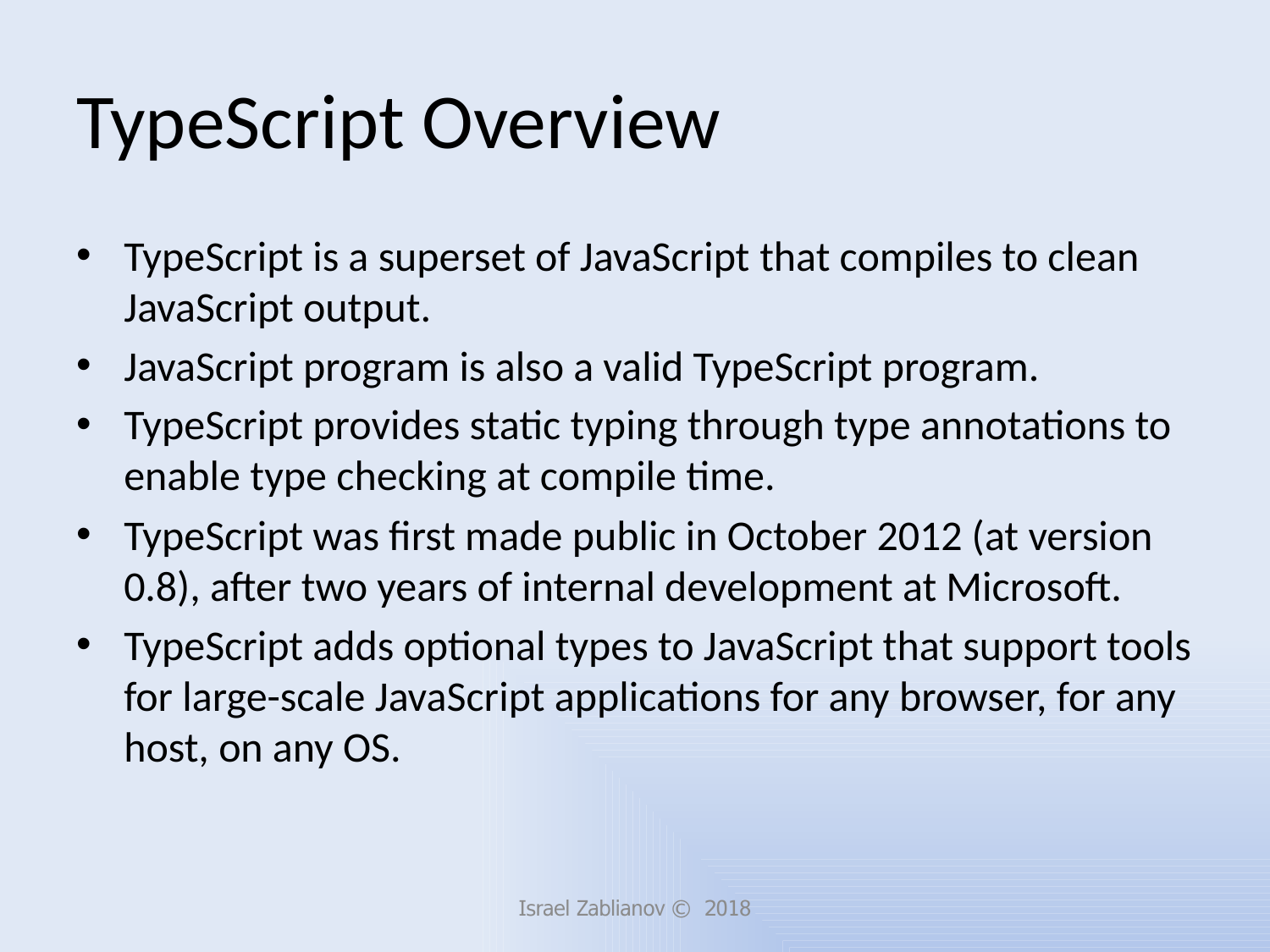

# TypeScript Overview
TypeScript is a superset of JavaScript that compiles to clean JavaScript output.
JavaScript program is also a valid TypeScript program.
TypeScript provides static typing through type annotations to enable type checking at compile time.
TypeScript was first made public in October 2012 (at version 0.8), after two years of internal development at Microsoft.
TypeScript adds optional types to JavaScript that support tools for large-scale JavaScript applications for any browser, for any host, on any OS.

Israel Zablianov ©  2018